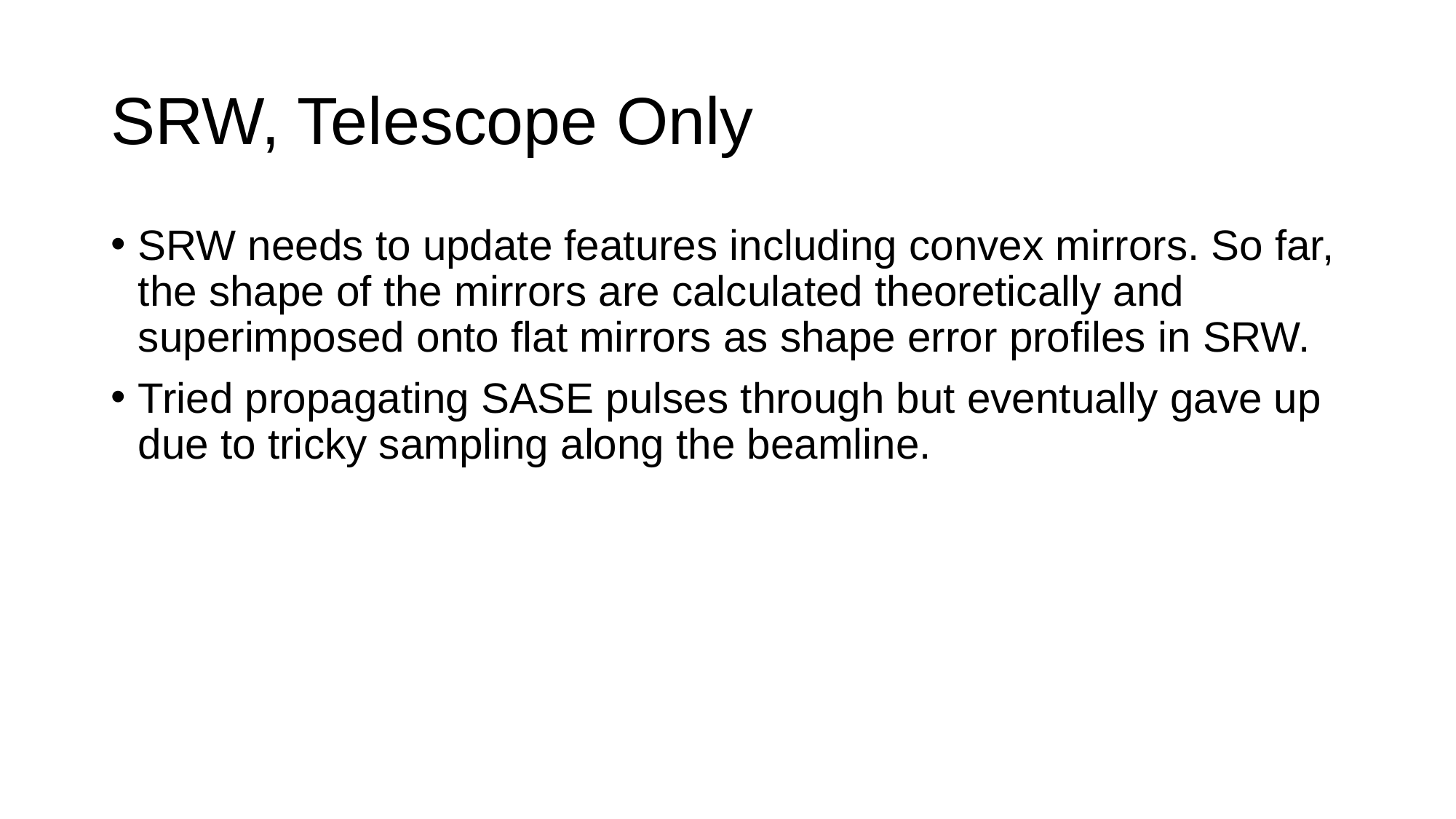

# SRW, Telescope Only
SRW needs to update features including convex mirrors. So far, the shape of the mirrors are calculated theoretically and superimposed onto flat mirrors as shape error profiles in SRW.
Tried propagating SASE pulses through but eventually gave up due to tricky sampling along the beamline.